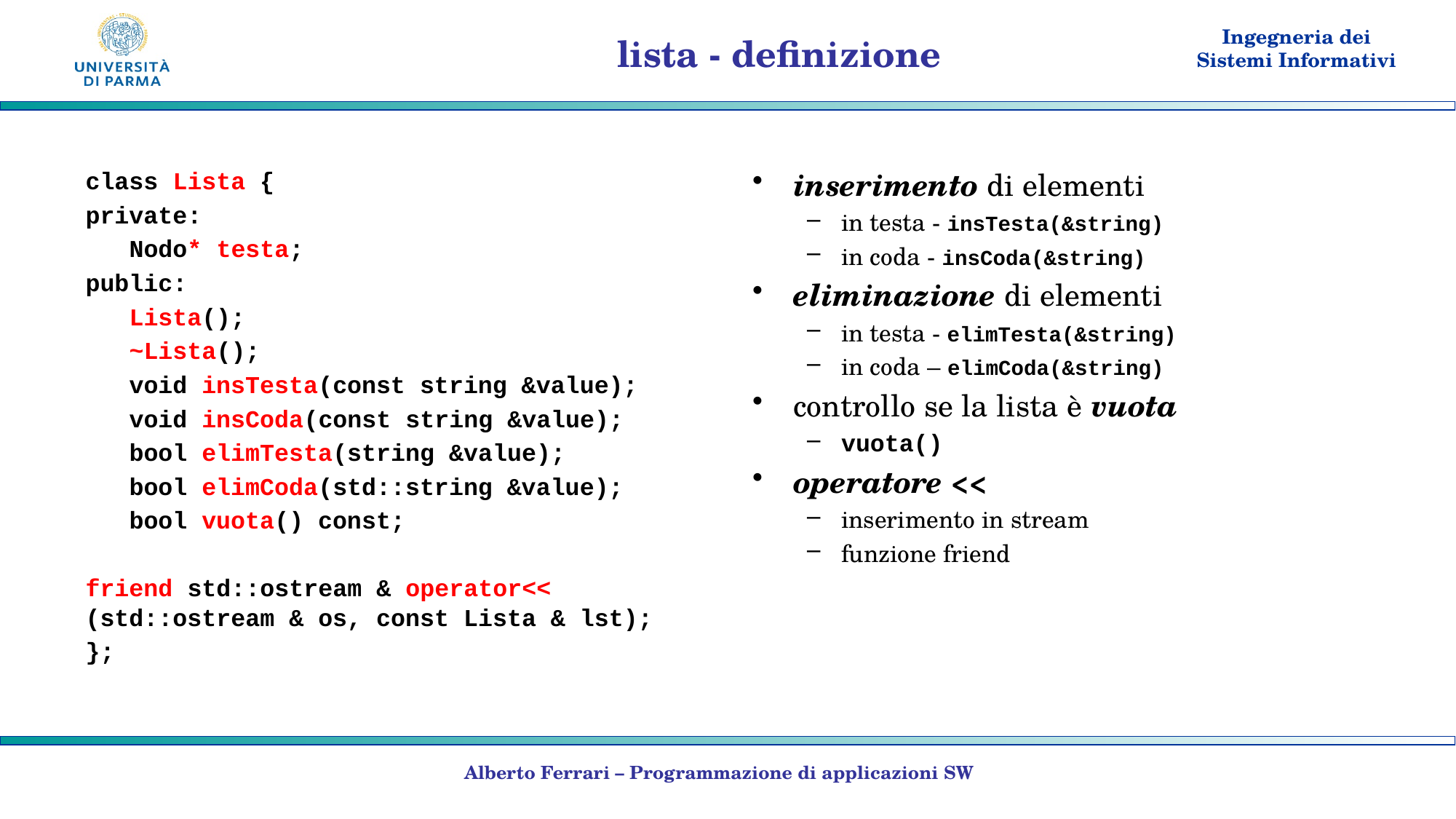

# lista - definizione
class Lista {
private:
   Nodo* testa;
public:
   Lista();
   ~Lista();
   void insTesta(const string &value);
   void insCoda(const string &value);
   bool elimTesta(string &value);
   bool elimCoda(std::string &value);
   bool vuota() const;

friend std::ostream & operator<< (std::ostream & os, const Lista & lst);
};
inserimento di elementi
in testa - insTesta(&string)
in coda - insCoda(&string)
eliminazione di elementi
in testa - elimTesta(&string)
in coda – elimCoda(&string)
controllo se la lista è vuota
vuota()
operatore <<
inserimento in stream
funzione friend
Alberto Ferrari – Programmazione di applicazioni SW